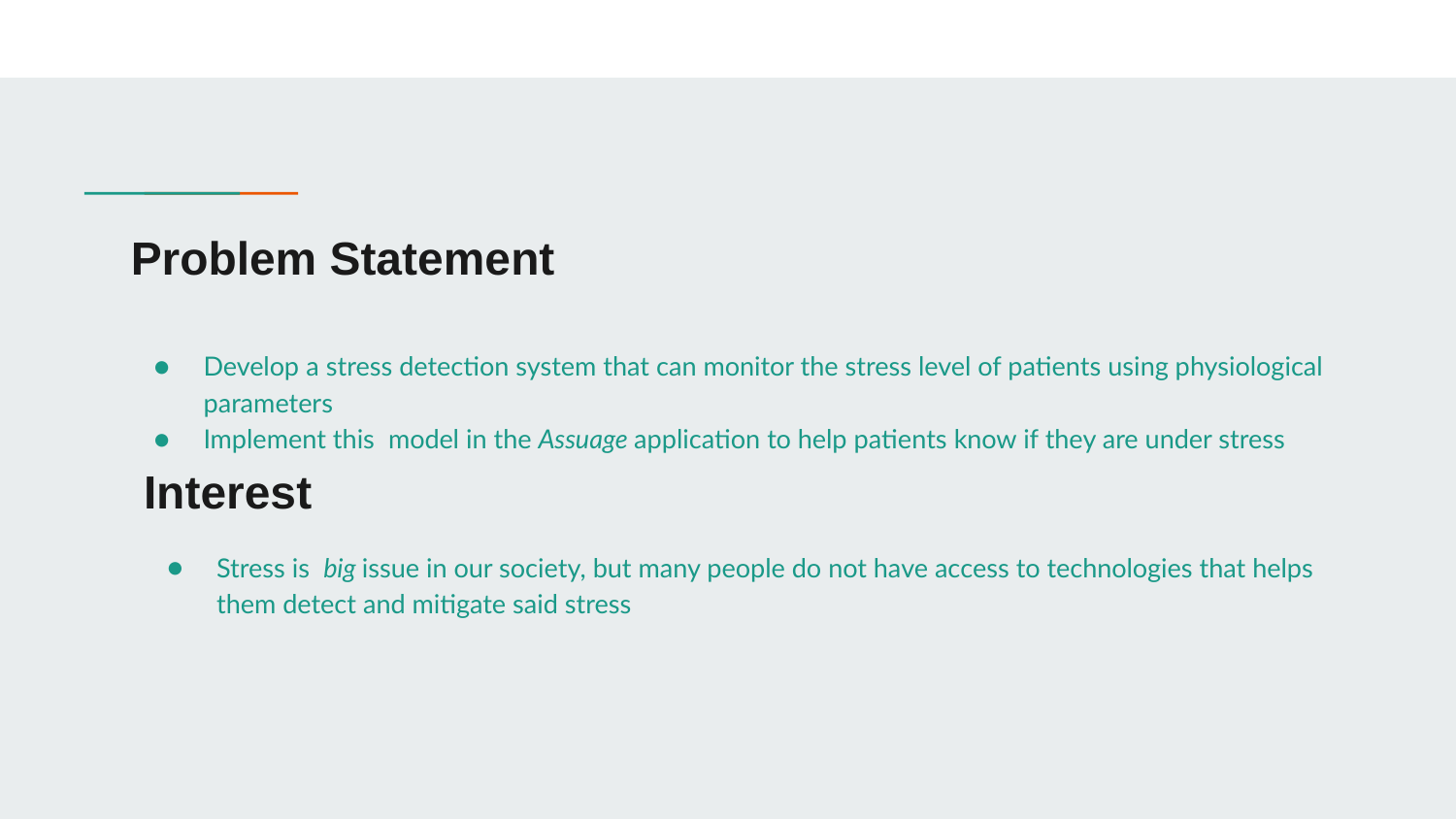

# Problem Statement
Develop a stress detection system that can monitor the stress level of patients using physiological parameters
Implement this  model in the Assuage application to help patients know if they are under stress

Interest
Stress is  big issue in our society, but many people do not have access to technologies that helps them detect and mitigate said stress